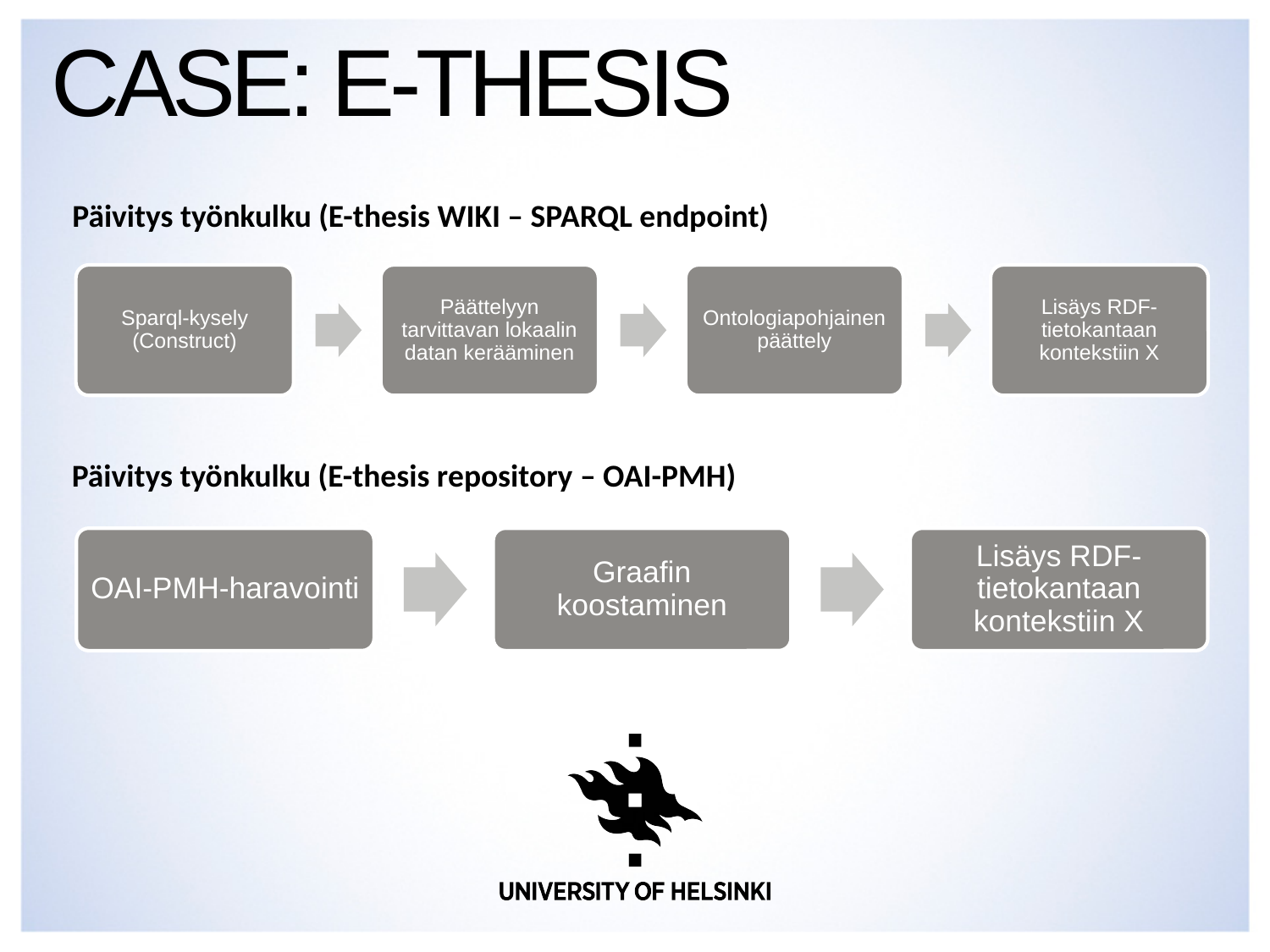

# Case: E-thesis
Sparql-kysely (Construct)

Päättelyyn tarvittavan lokaalin datan kerääminen

Ontologiapohjainen päättely

Lisäys RDF-tietokantaan kontekstiin X
Päivitys työnkulku (E-thesis WIKI – SPARQL endpoint)

Päivitys työnkulku (E-thesis repository – OAI-PMH)
OAI-PMH-haravointi

Graafin koostaminen

Lisäys RDF-tietokantaan kontekstiin X